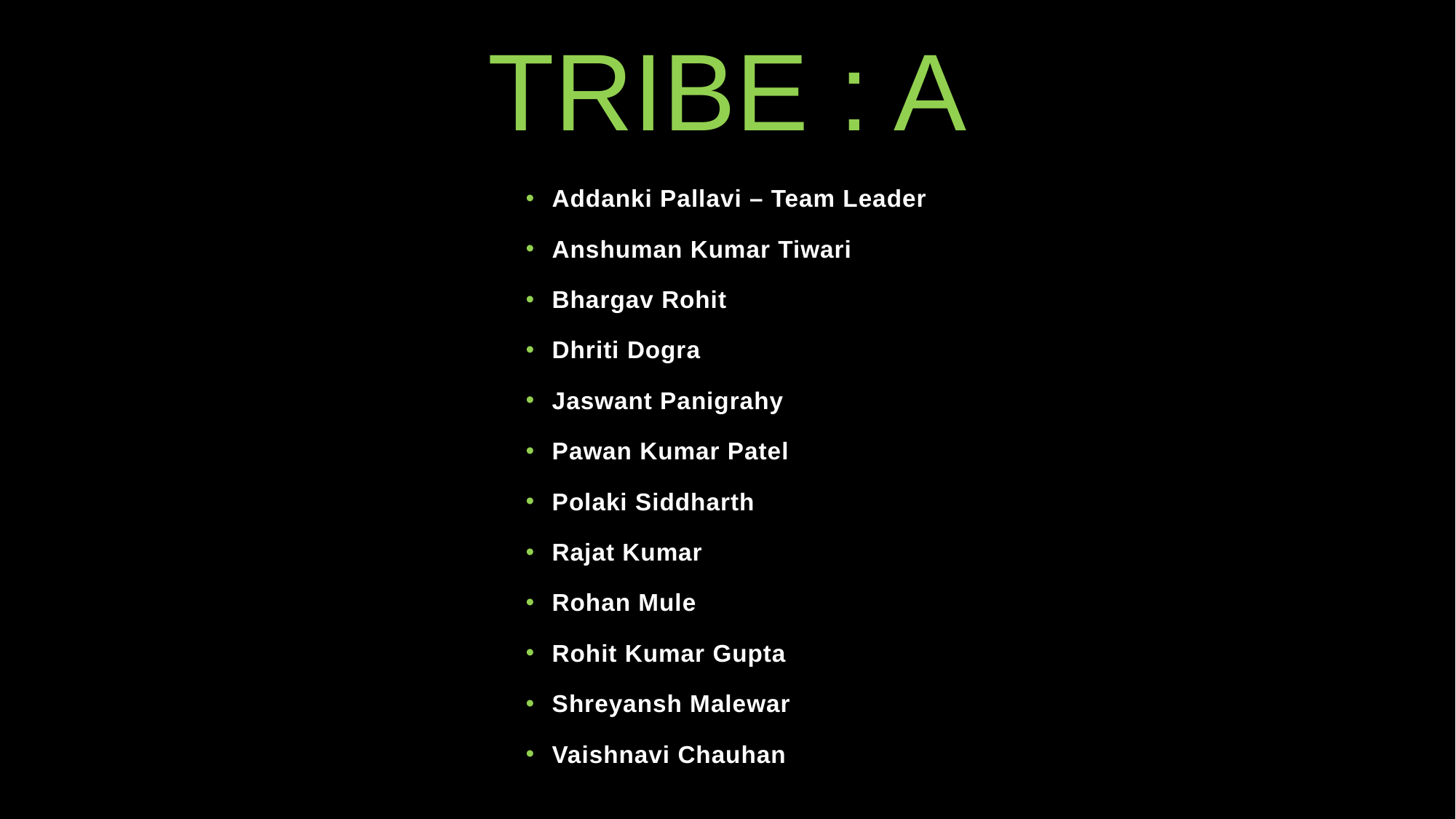

# Tribe : A
Addanki Pallavi – Team Leader
Anshuman Kumar Tiwari
Bhargav Rohit
Dhriti Dogra
Jaswant Panigrahy
Pawan Kumar Patel
Polaki Siddharth
Rajat Kumar
Rohan Mule
Rohit Kumar Gupta
Shreyansh Malewar
Vaishnavi Chauhan